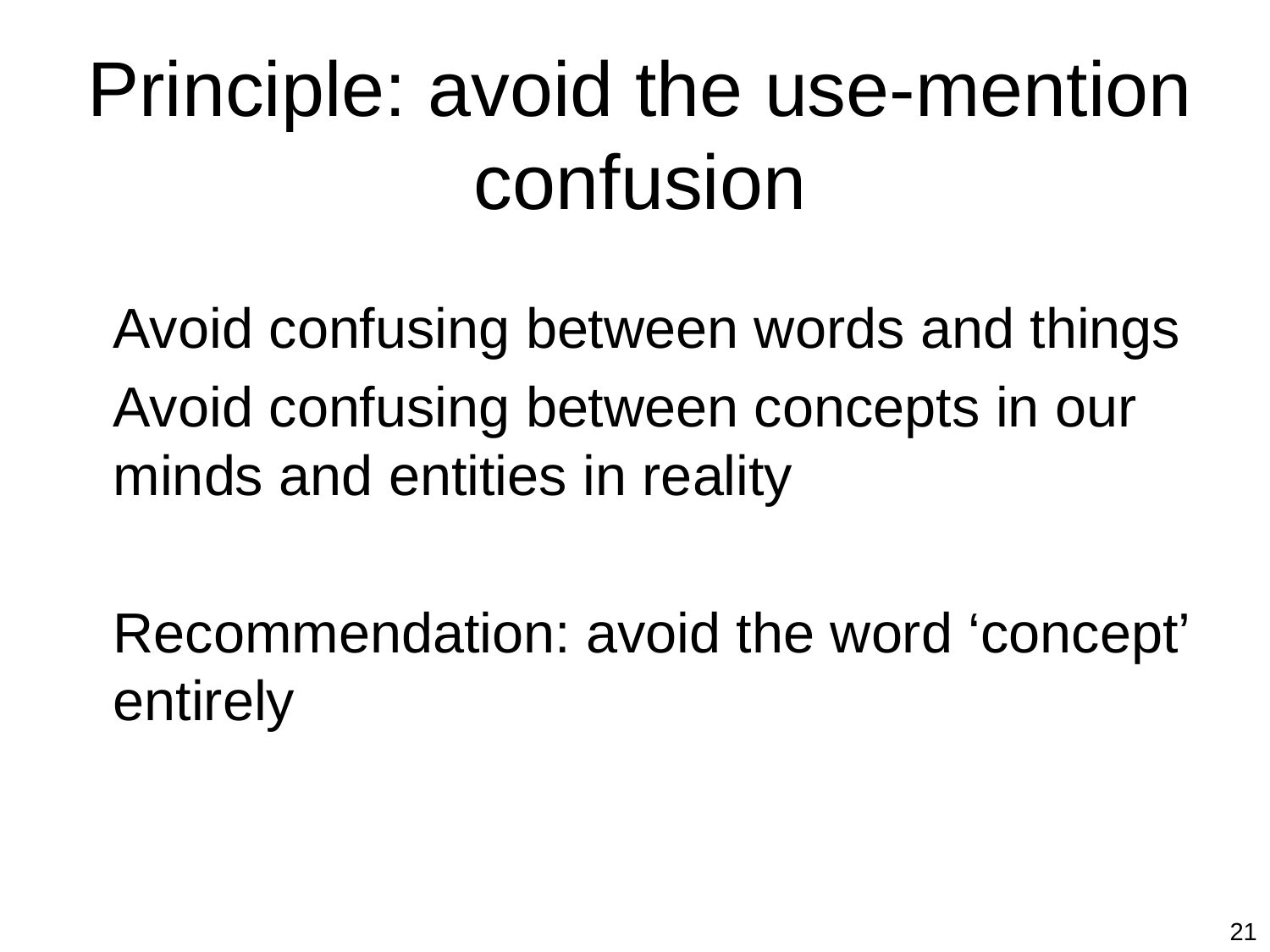

# Principle: avoid the use-mention confusion
	Avoid confusing between words and things
	Avoid confusing between concepts in our minds and entities in reality

	Recommendation: avoid the word ‘concept’ entirely

21